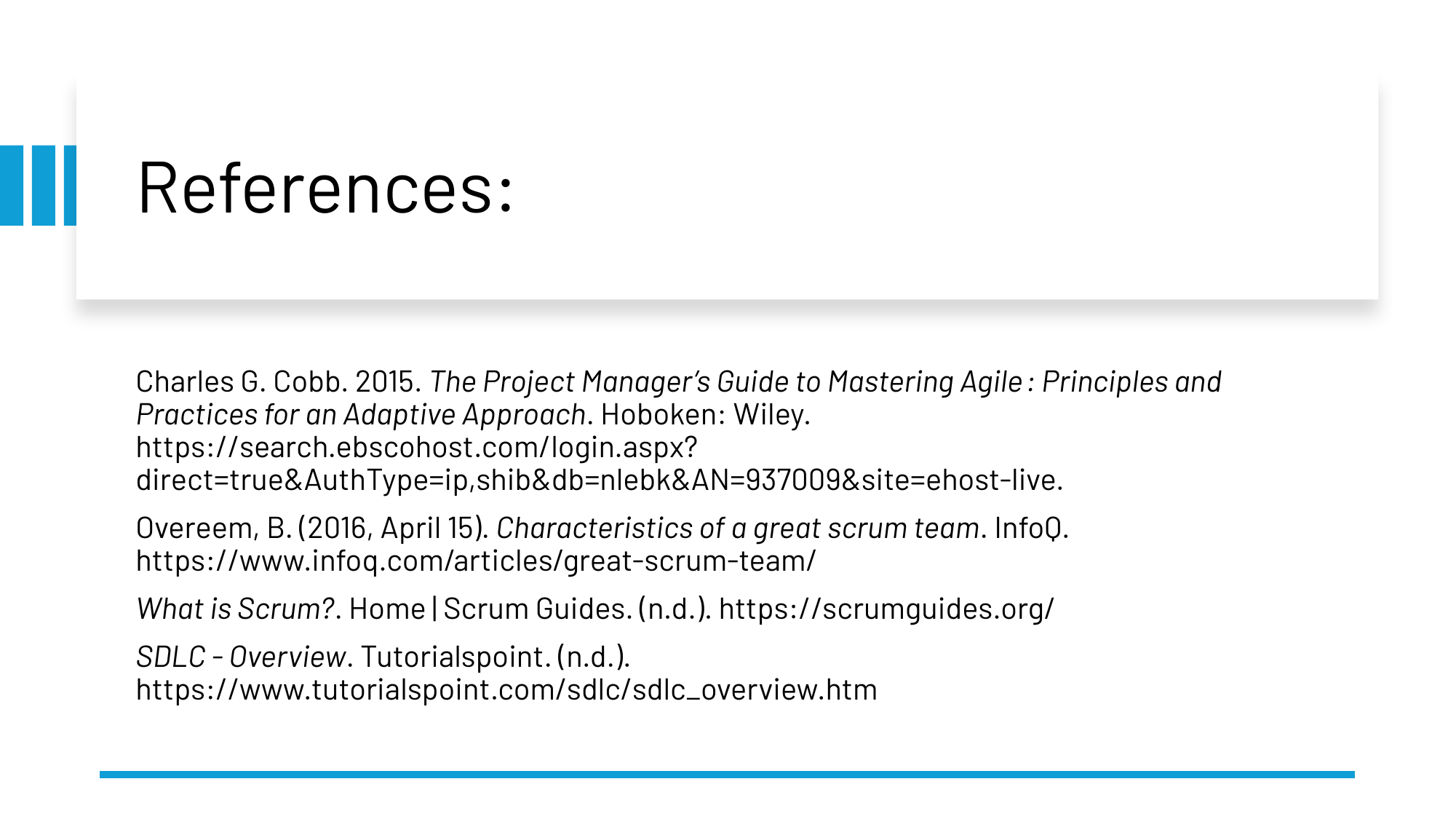

# References:

Charles G. Cobb. 2015. The Project Manager’s Guide to Mastering Agile : Principles and Practices for an Adaptive Approach. Hoboken: Wiley. https://search.ebscohost.com/login.aspx?direct=true&AuthType=ip,shib&db=nlebk&AN=937009&site=ehost-live.
Overeem, B. (2016, April 15). Characteristics of a great scrum team. InfoQ. https://www.infoq.com/articles/great-scrum-team/
What is Scrum?. Home | Scrum Guides. (n.d.). https://scrumguides.org/
SDLC - Overview. Tutorialspoint. (n.d.). https://www.tutorialspoint.com/sdlc/sdlc_overview.htm